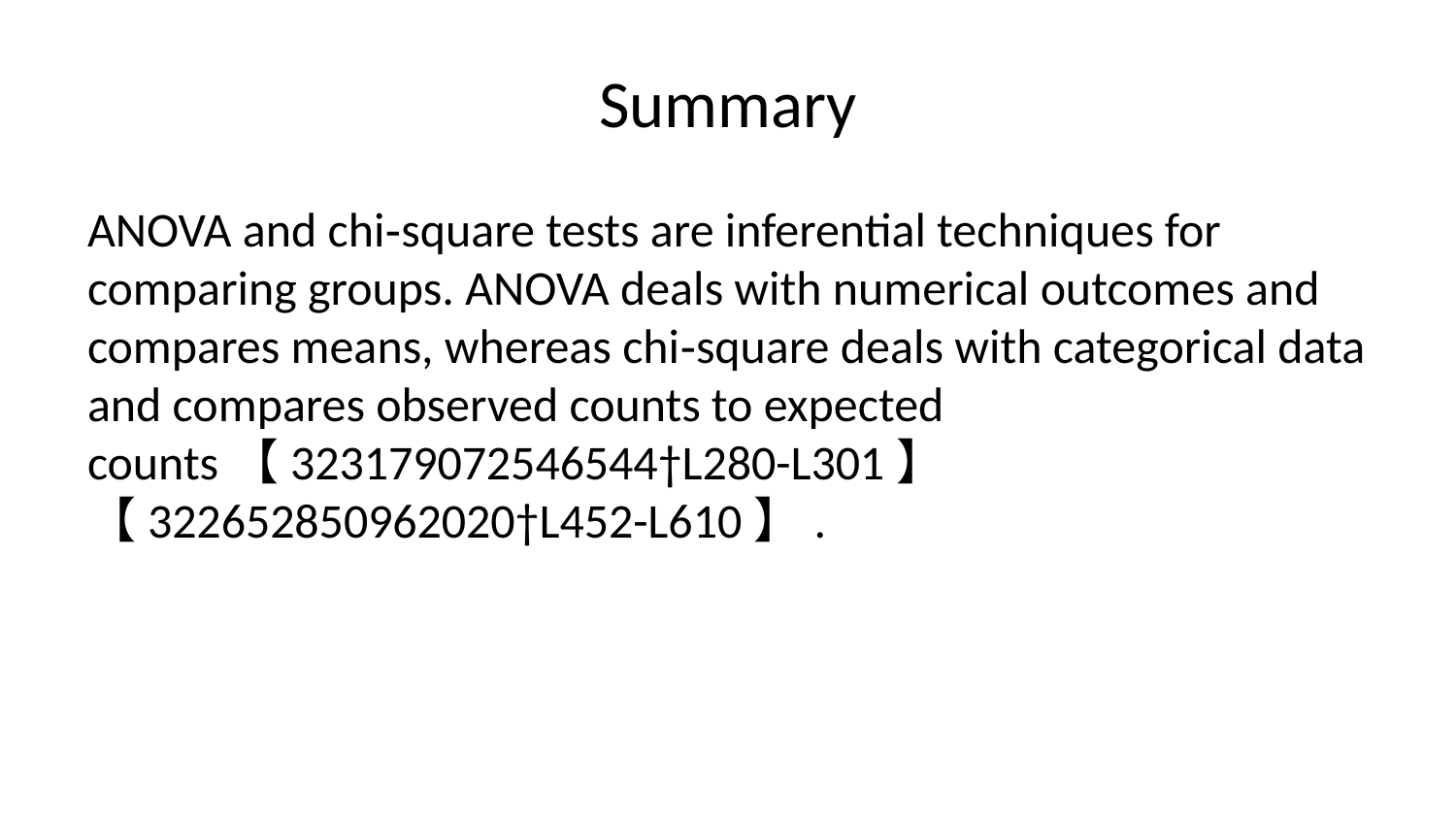

# Summary
ANOVA and chi‑square tests are inferential techniques for comparing groups. ANOVA deals with numerical outcomes and compares means, whereas chi‑square deals with categorical data and compares observed counts to expected counts【323179072546544†L280-L301】【322652850962020†L452-L610】.